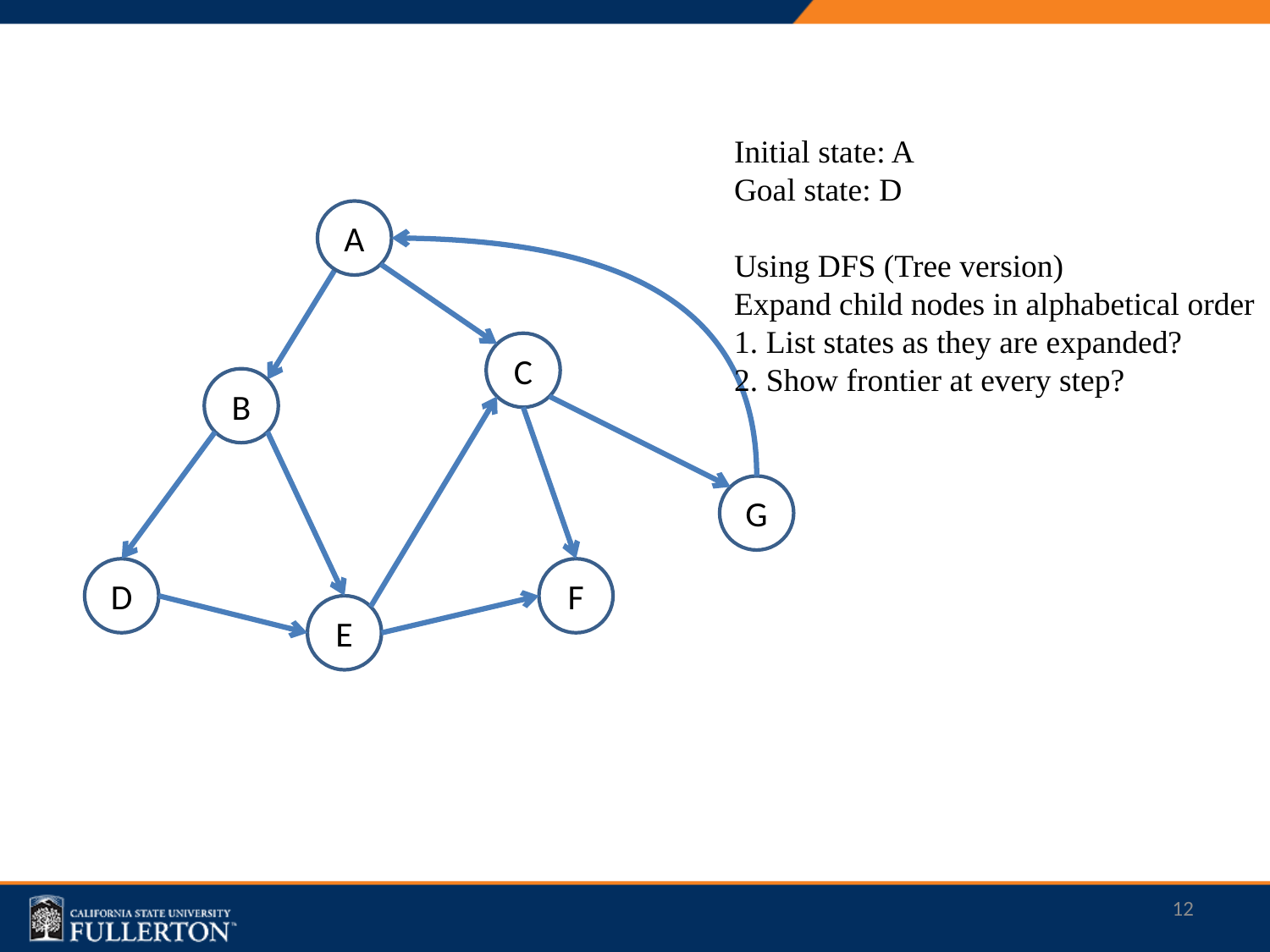

Initial state: A
Goal state: D

Using DFS (Tree version)
Expand child nodes in alphabetical order
1. List states as they are expanded?
2. Show frontier at every step?
A
C
B
G
D
F
E
12